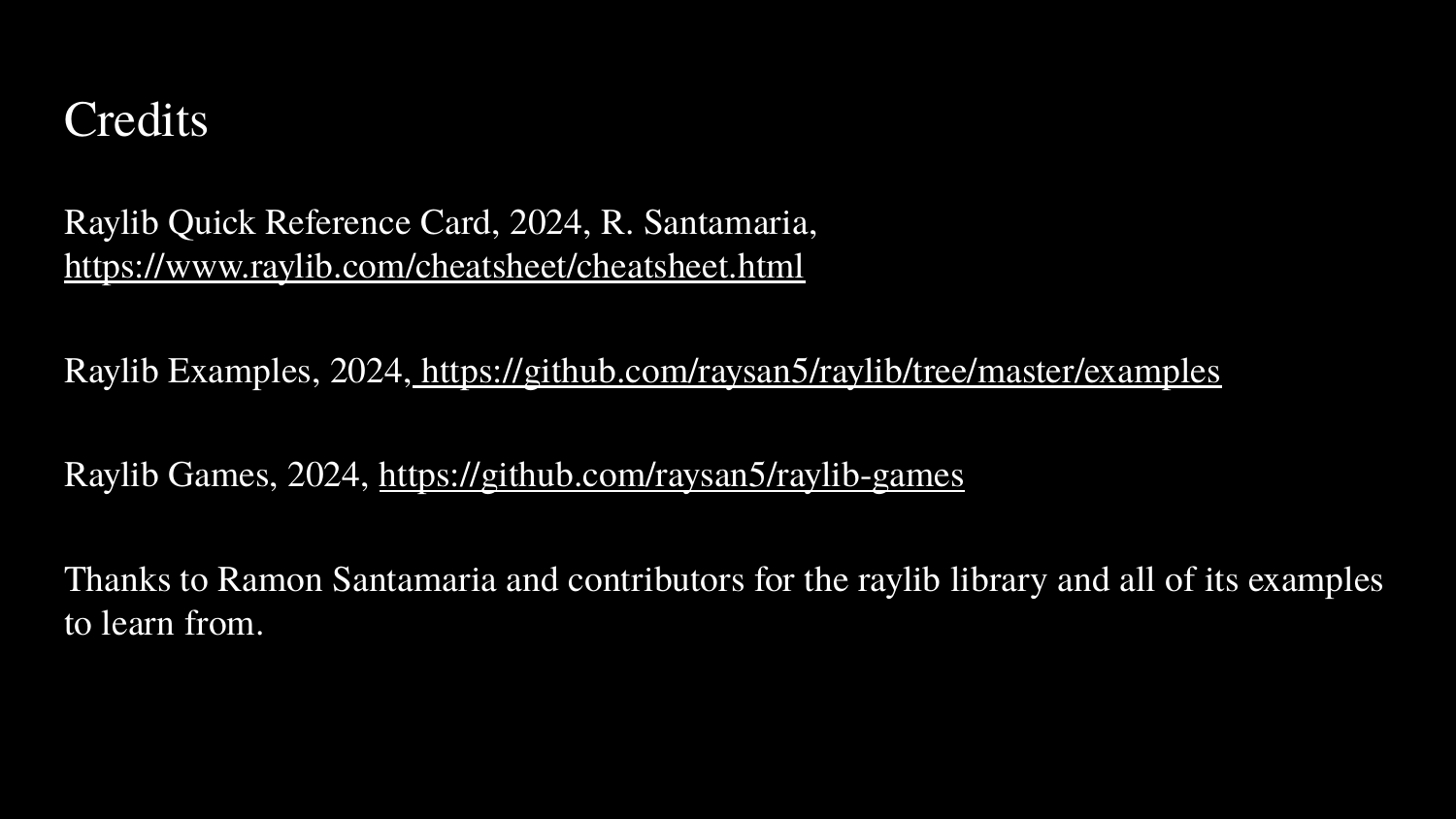

# Credits
Raylib Quick Reference Card, 2024, R. Santamaria, https://www.raylib.com/cheatsheet/cheatsheet.html

Raylib Examples, 2024, https://github.com/raysan5/raylib/tree/master/examples

Raylib Games, 2024, https://github.com/raysan5/raylib-games

Thanks to Ramon Santamaria and contributors for the raylib library and all of its examples to learn from.